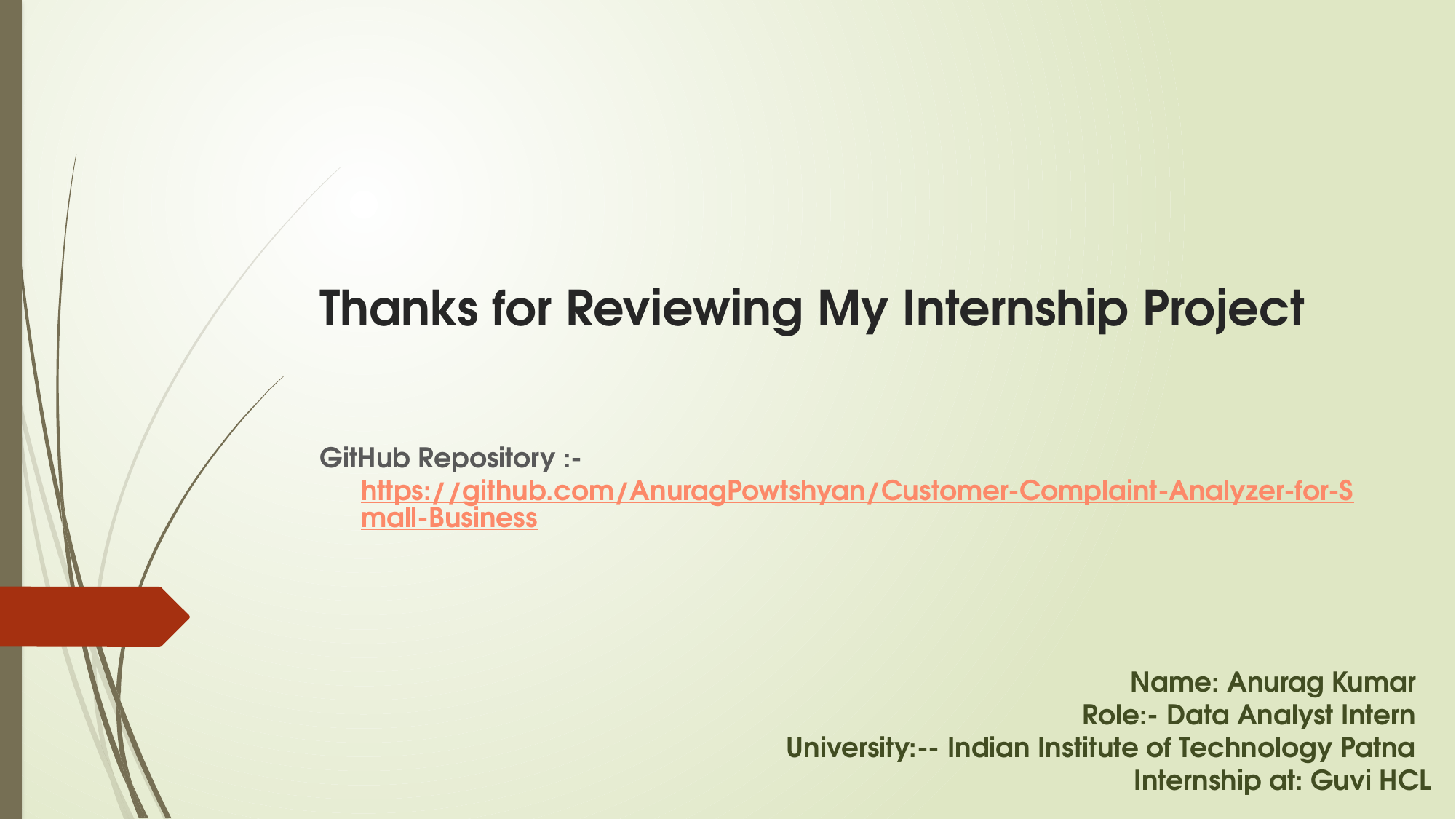

# Thanks for Reviewing My Internship Project
GitHub Repository :- https://github.com/AnuragPowtshyan/Customer-Complaint-Analyzer-for-Small-Business
Name: Anurag Kumar
Role:- Data Analyst Intern
University:-- Indian Institute of Technology Patna
Internship at: Guvi HCL